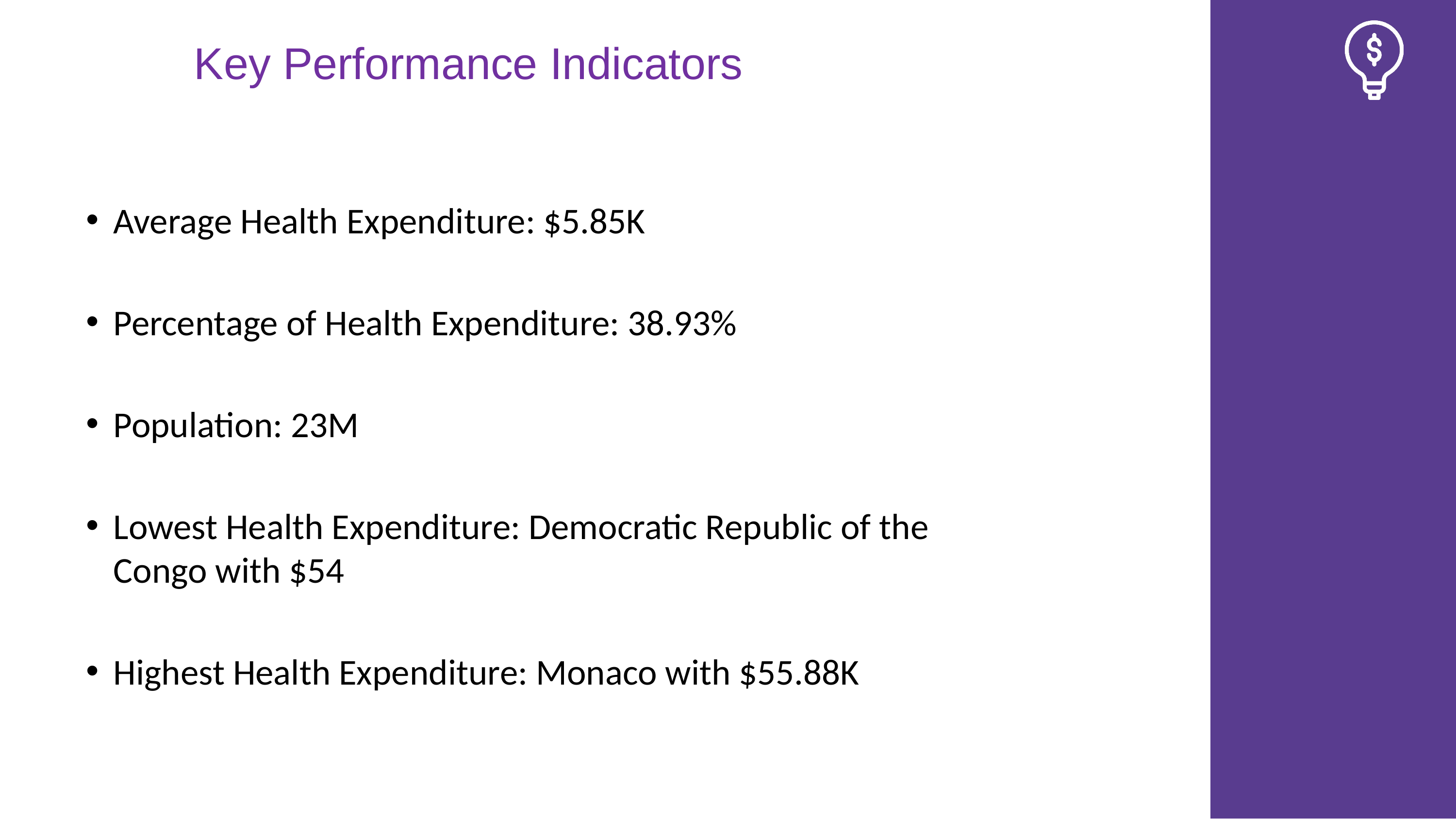

Key Performance Indicators

Average Health Expenditure: $5.85K

Percentage of Health Expenditure: 38.93%

Population: 23M

Lowest Health Expenditure: Democratic Republic of the Congo with $54

Highest Health Expenditure: Monaco with $55.88K